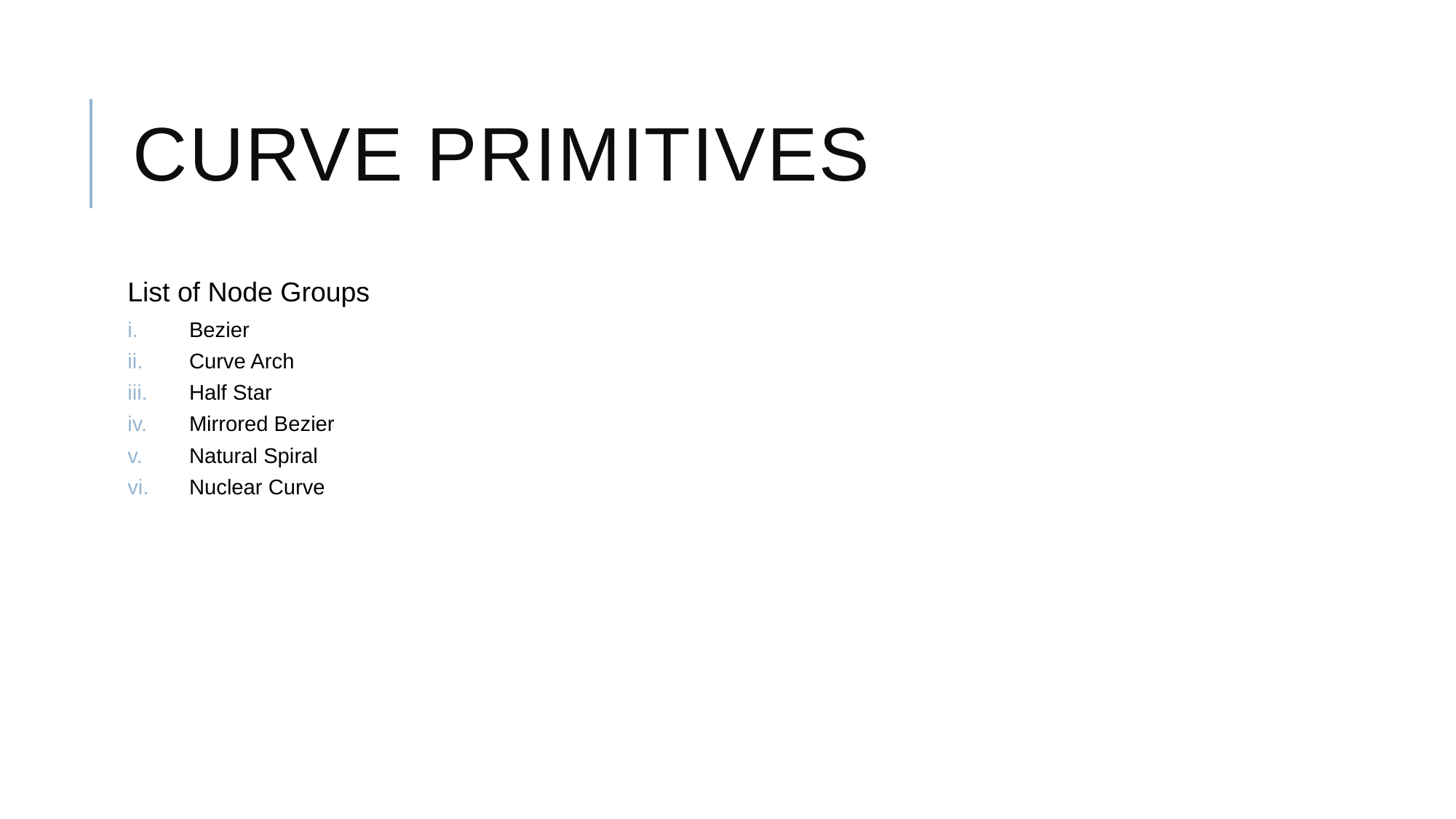

# Curve Primitives
List of Node Groups
Bezier
Curve Arch
Half Star
Mirrored Bezier
Natural Spiral
Nuclear Curve